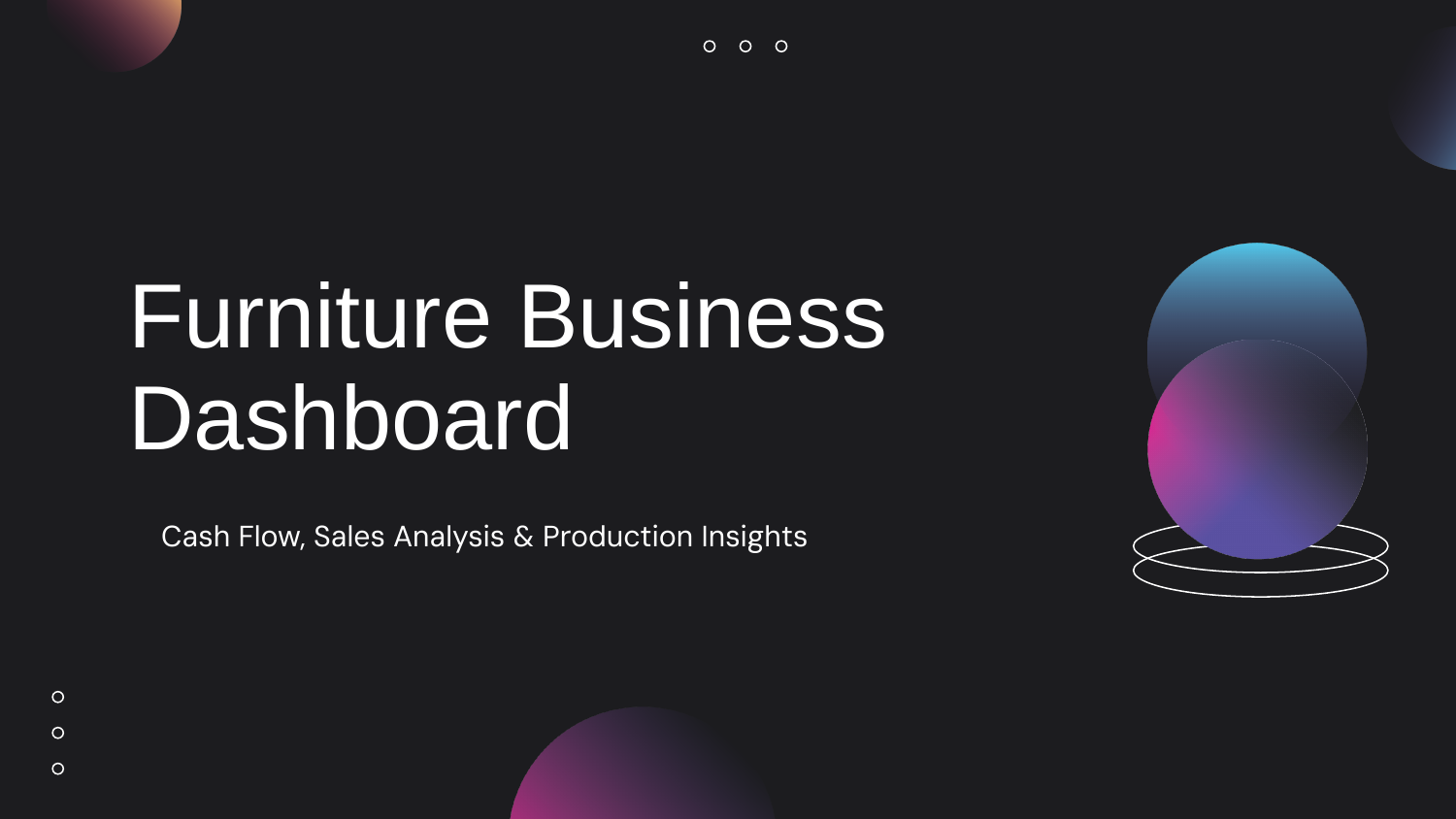

# Furniture Business Dashboard
Cash Flow, Sales Analysis & Production Insights